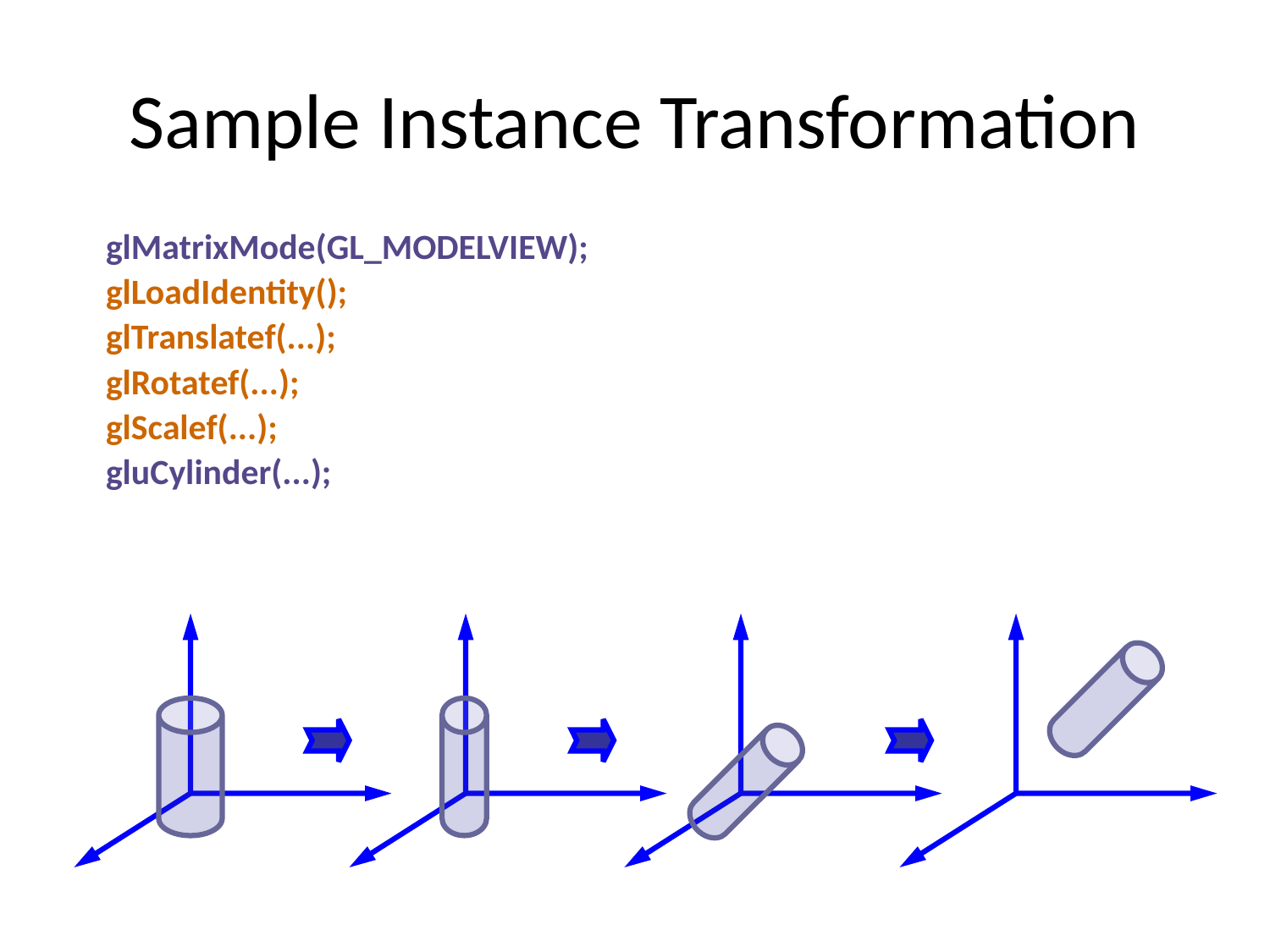

# Sample Instance Transformation
glMatrixMode(GL_MODELVIEW);
glLoadIdentity();
glTranslatef(...);
glRotatef(...);
glScalef(...);
gluCylinder(...);